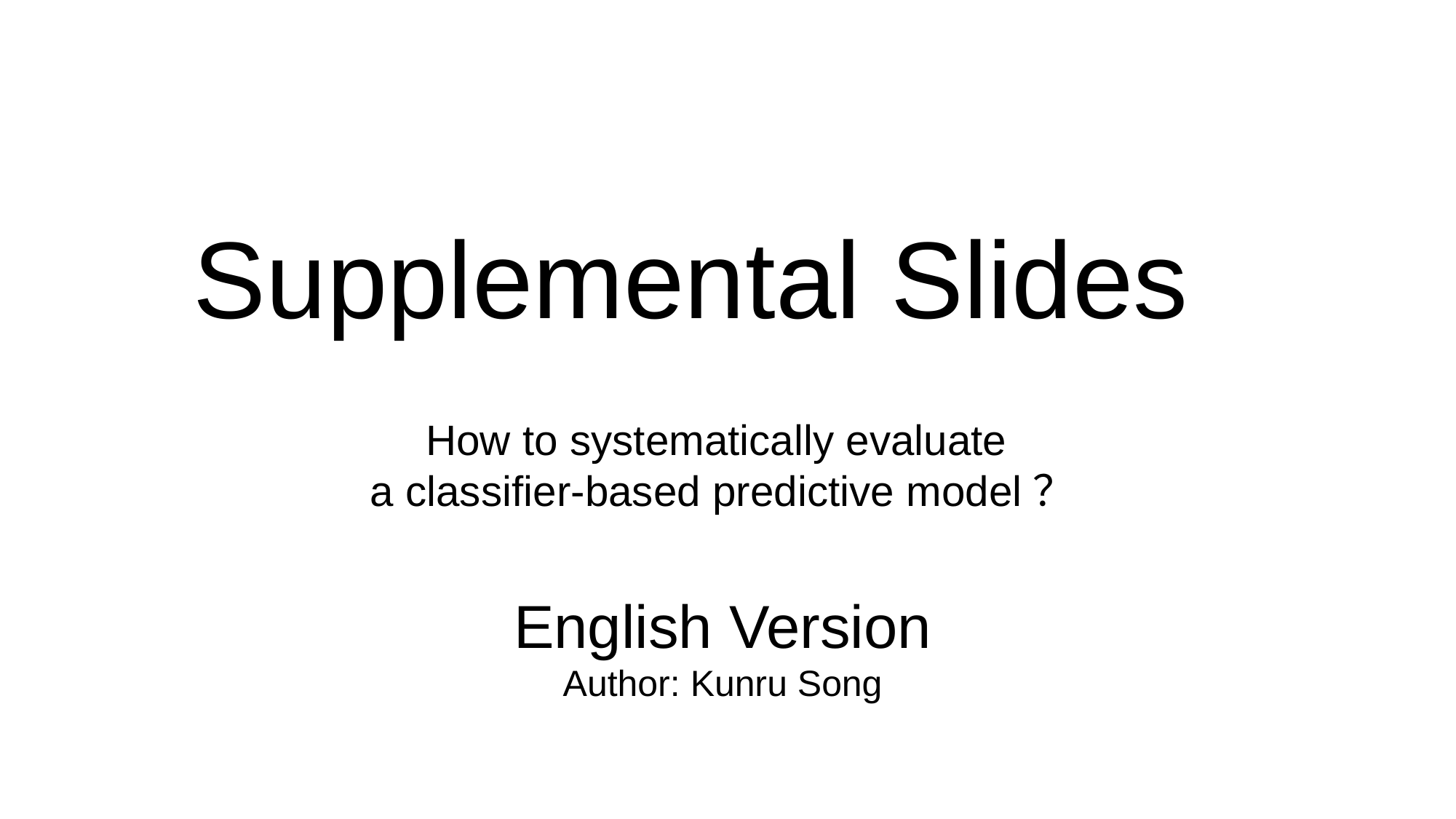

Supplemental Slides

How to systematically evaluate
a classifier-based predictive model？

English Version
Author: Kunru Song